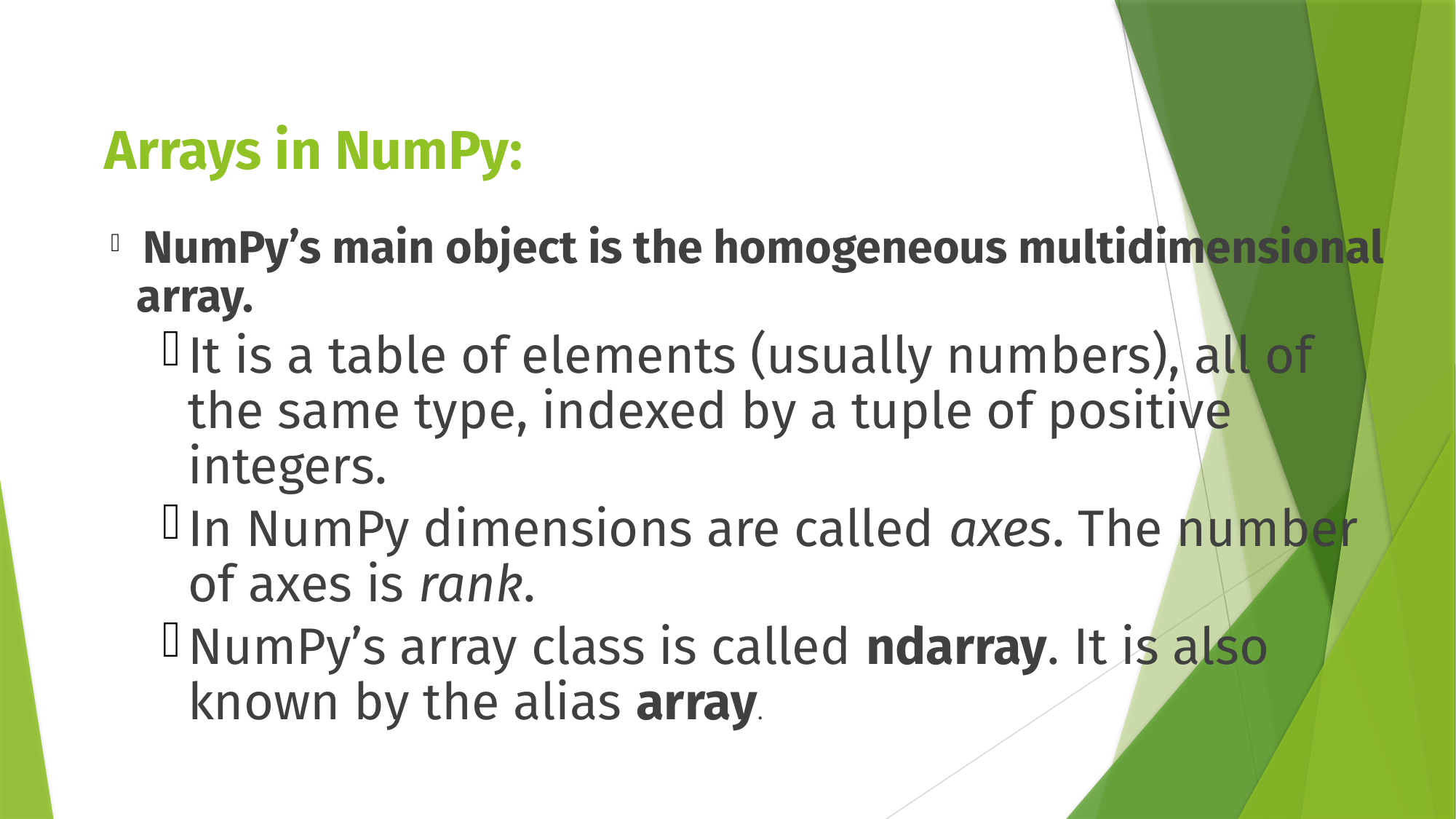

# Arrays in NumPy:
 NumPy’s main object is the homogeneous multidimensional array.
It is a table of elements (usually numbers), all of the same type, indexed by a tuple of positive integers.
In NumPy dimensions are called axes. The number of axes is rank.
NumPy’s array class is called ndarray. It is also known by the alias array.